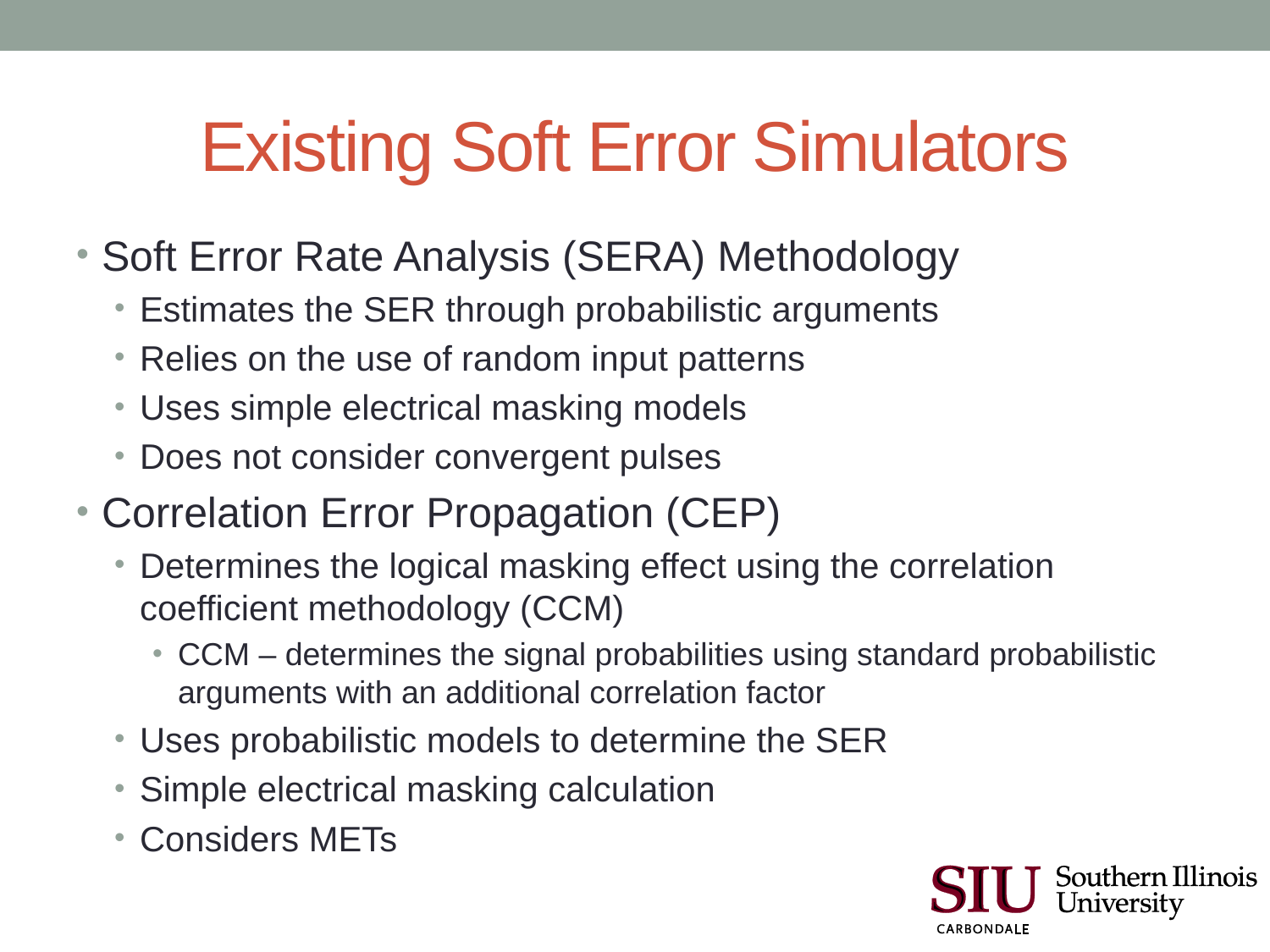

# Existing Soft Error Simulators
Soft Error Rate Analysis (SERA) Methodology
Estimates the SER through probabilistic arguments
Relies on the use of random input patterns
Uses simple electrical masking models
Does not consider convergent pulses
Correlation Error Propagation (CEP)
Determines the logical masking effect using the correlation coefficient methodology (CCM)
CCM – determines the signal probabilities using standard probabilistic arguments with an additional correlation factor
Uses probabilistic models to determine the SER
Simple electrical masking calculation
Considers METs